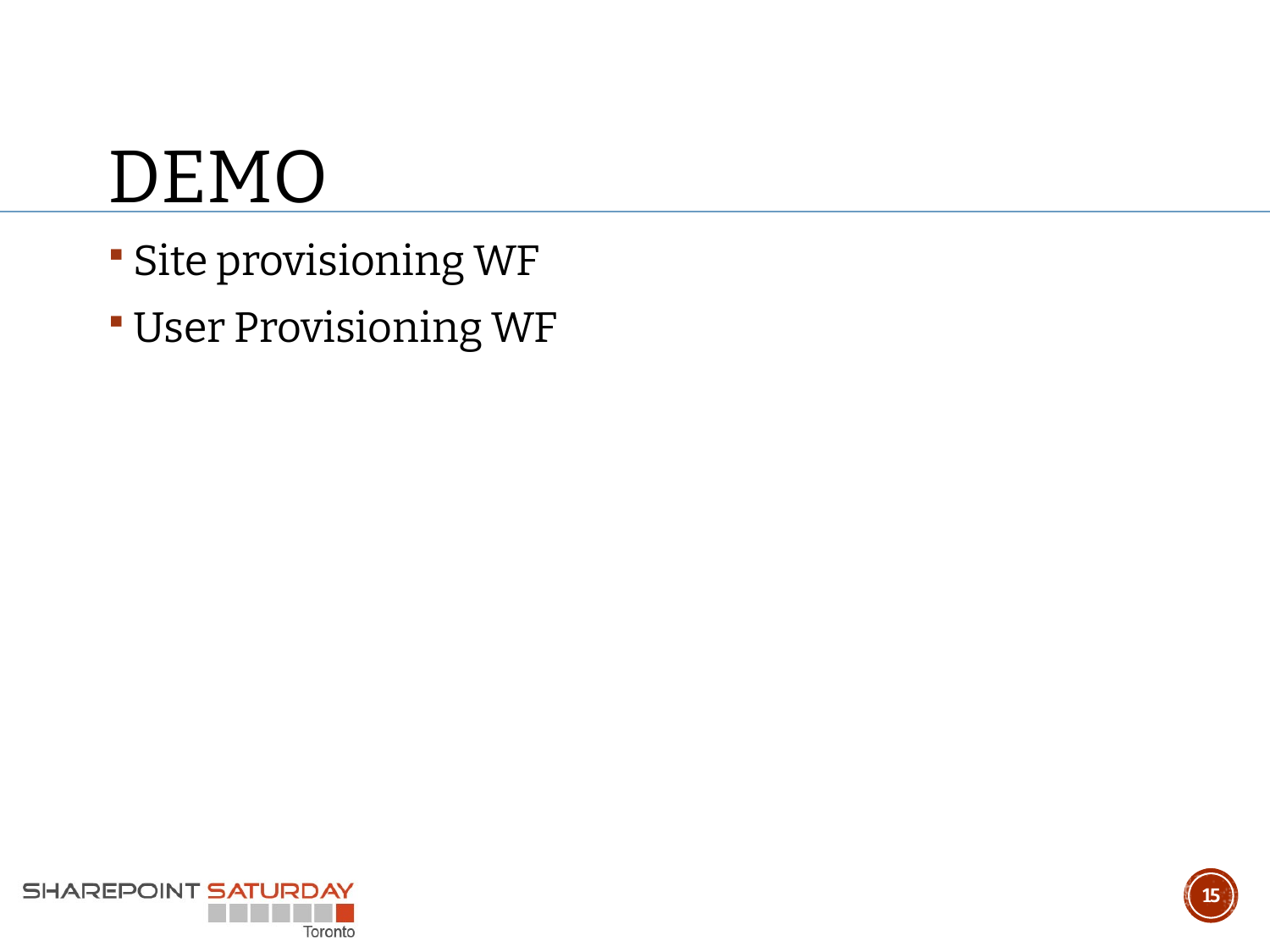

# demo
Site provisioning WF
User Provisioning WF

15